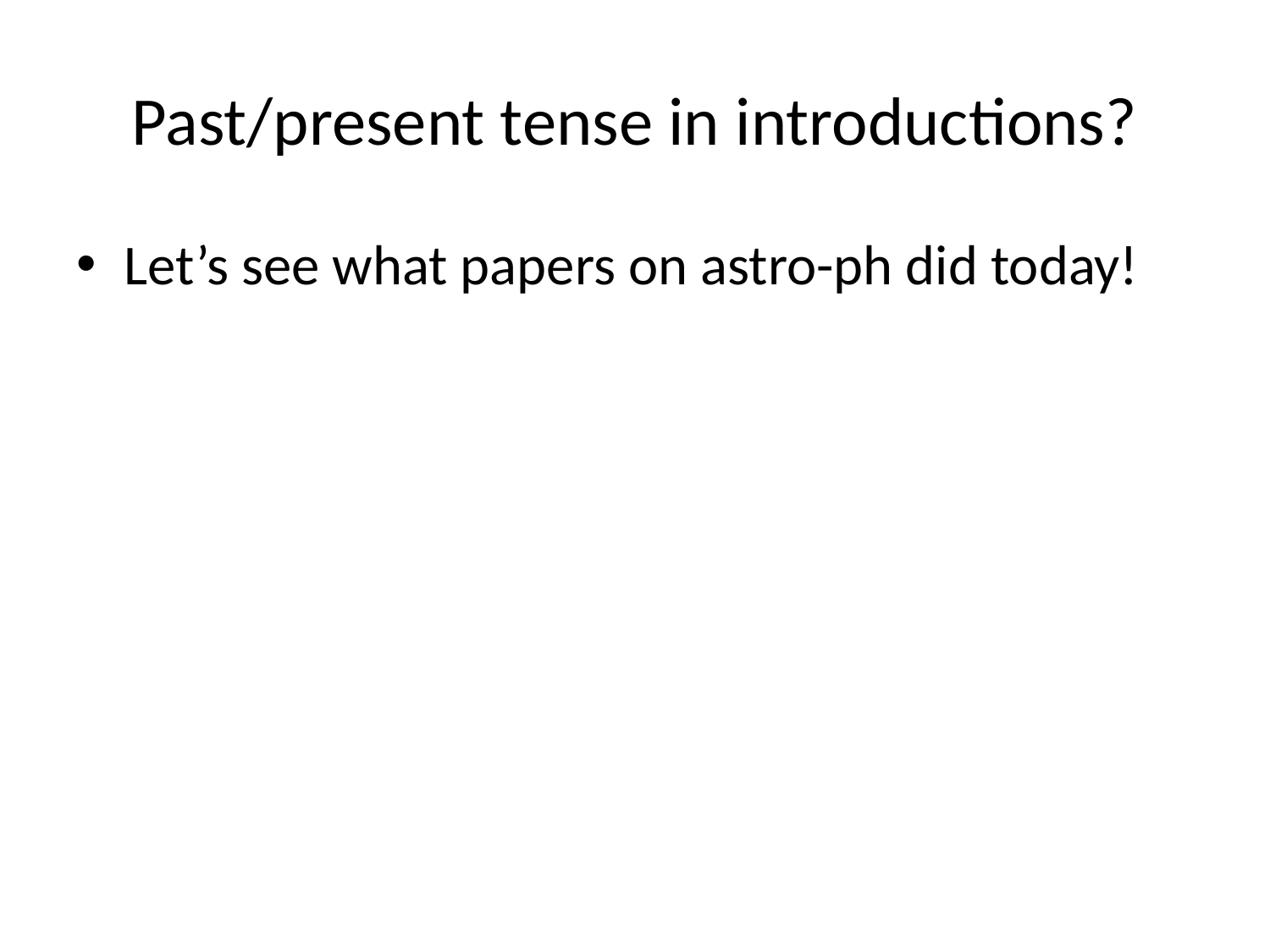

# Past/present tense in introductions?
Let’s see what papers on astro-ph did today!